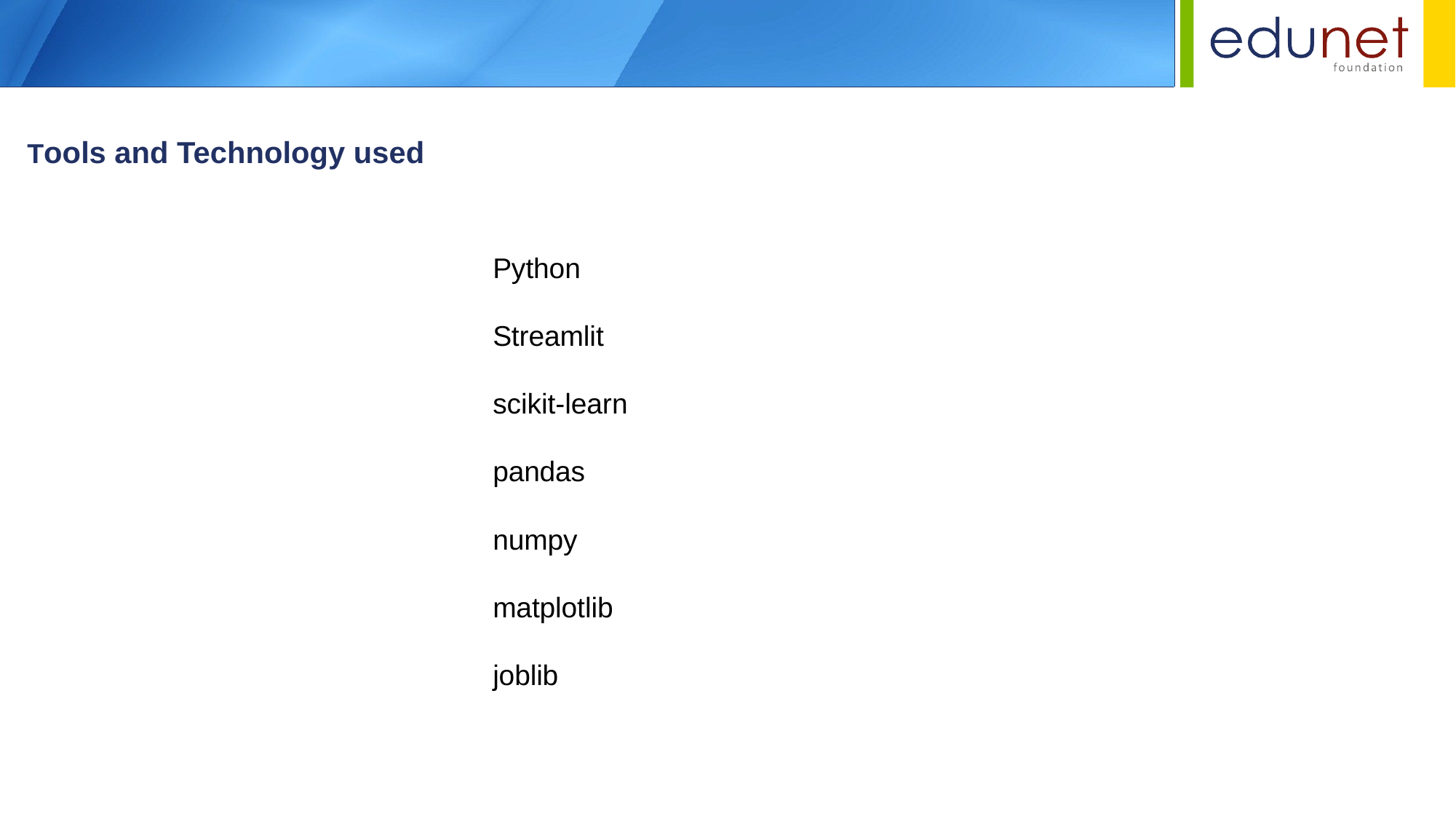

Tools and Technology used
Python

Streamlit

scikit-learn

pandas

numpy

matplotlib

joblib